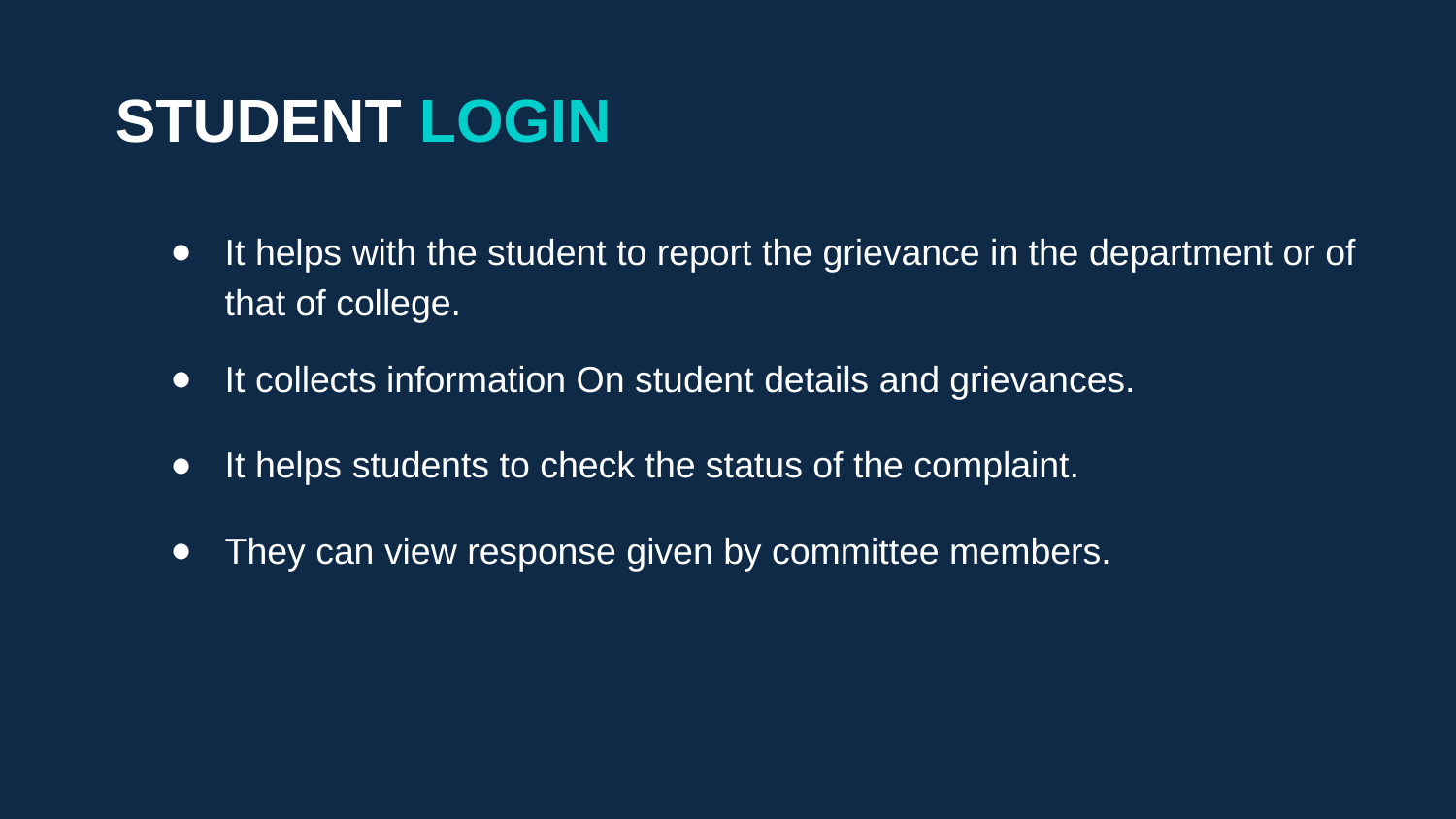

STUDENT LOGIN

It helps with the student to report the grievance in the department or of that of college.

It collects information On student details and grievances.

It helps students to check the status of the complaint.

They can view response given by committee members.